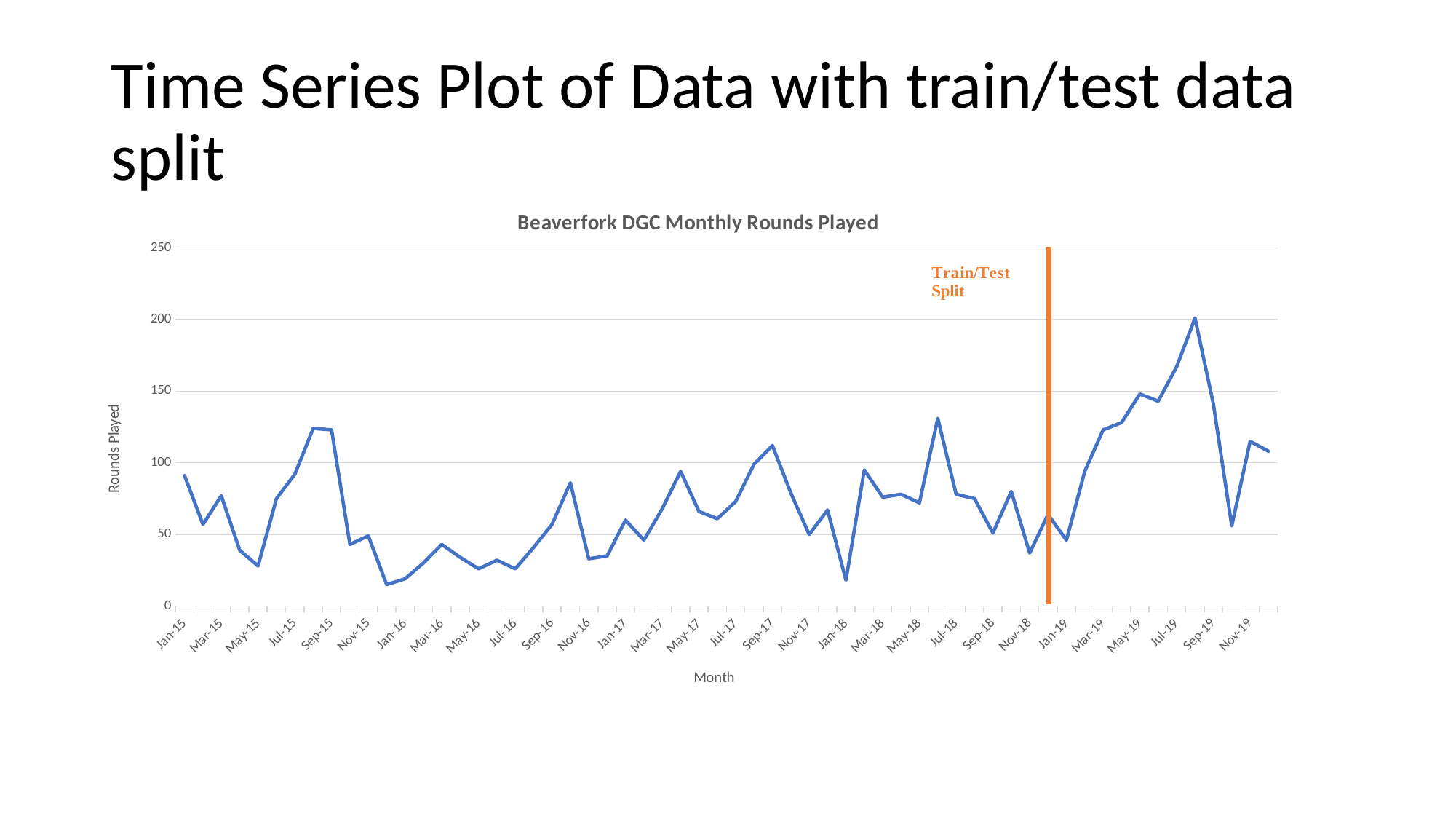

# Time Series Plot of Data with train/test data split

### Chart: Beaverfork DGC Monthly Rounds Played

| Category |  |
|---|---|
| 42005 | 91.0 |
| 42036 | 57.0 |
| 42064 | 77.0 |
| 42095 | 39.0 |
| 42125 | 28.0 |
| 42156 | 75.0 |
| 42186 | 92.0 |
| 42217 | 124.0 |
| 42248 | 123.0 |
| 42278 | 43.0 |
| 42309 | 49.0 |
| 42339 | 15.0 |
| 42370 | 19.0 |
| 42401 | 30.0 |
| 42430 | 43.0 |
| 42461 | 34.0 |
| 42491 | 26.0 |
| 42522 | 32.0 |
| 42552 | 26.0 |
| 42583 | 41.0 |
| 42614 | 57.0 |
| 42644 | 86.0 |
| 42675 | 33.0 |
| 42705 | 35.0 |
| 42736 | 60.0 |
| 42767 | 46.0 |
| 42795 | 68.0 |
| 42826 | 94.0 |
| 42856 | 66.0 |
| 42887 | 61.0 |
| 42917 | 73.0 |
| 42948 | 99.0 |
| 42979 | 112.0 |
| 43009 | 79.0 |
| 43040 | 50.0 |
| 43070 | 67.0 |
| 43101 | 18.0 |
| 43132 | 95.0 |
| 43160 | 76.0 |
| 43191 | 78.0 |
| 43221 | 72.0 |
| 43252 | 131.0 |
| 43282 | 78.0 |
| 43313 | 75.0 |
| 43344 | 51.0 |
| 43374 | 80.0 |
| 43405 | 37.0 |
| 43435 | 64.0 |
| 43466 | 46.0 |
| 43497 | 94.0 |
| 43525 | 123.0 |
| 43556 | 128.0 |
| 43586 | 148.0 |
| 43617 | 143.0 |
| 43647 | 167.0 |
| 43678 | 201.0 |
| 43709 | 141.0 |
| 43739 | 56.0 |
| 43770 | 115.0 |
| 43800 | 108.0 |